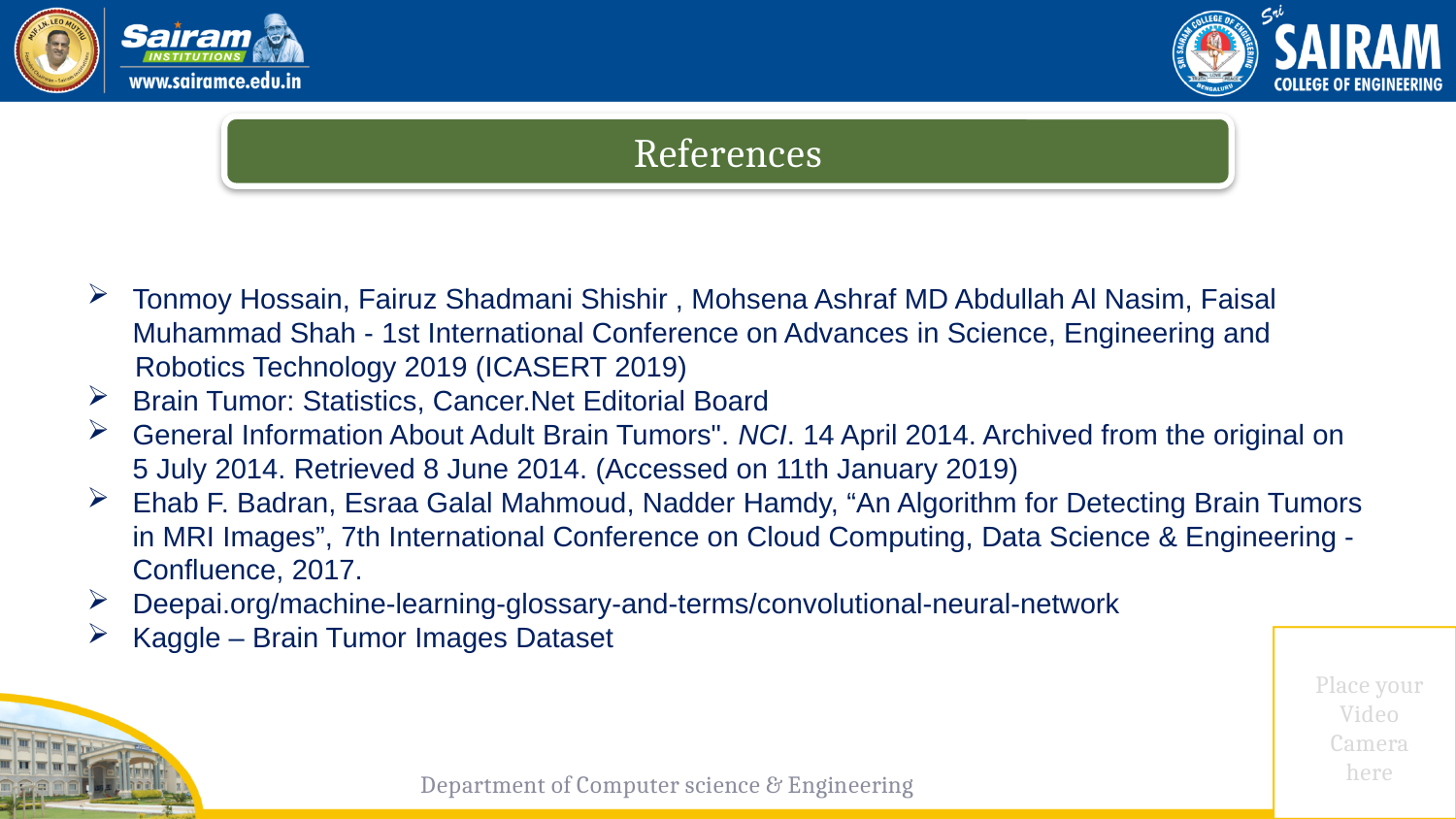

References

Tonmoy Hossain, Fairuz Shadmani Shishir , Mohsena Ashraf MD Abdullah Al Nasim, Faisal Muhammad Shah - 1st International Conference on Advances in Science, Engineering and
      Robotics Technology 2019 (ICASERT 2019)
Brain Tumor: Statistics, Cancer.Net Editorial Board
General Information About Adult Brain Tumors". NCI. 14 April 2014. Archived from the original on 5 July 2014. Retrieved 8 June 2014. (Accessed on 11th January 2019)
Ehab F. Badran, Esraa Galal Mahmoud, Nadder Hamdy, “An Algorithm for Detecting Brain Tumors in MRI Images”, 7th International Conference on Cloud Computing, Data Science & Engineering - Confluence, 2017.
Deepai.org/machine-learning-glossary-and-terms/convolutional-neural-network
Kaggle – Brain Tumor Images Dataset
Department of Computer science & Engineering